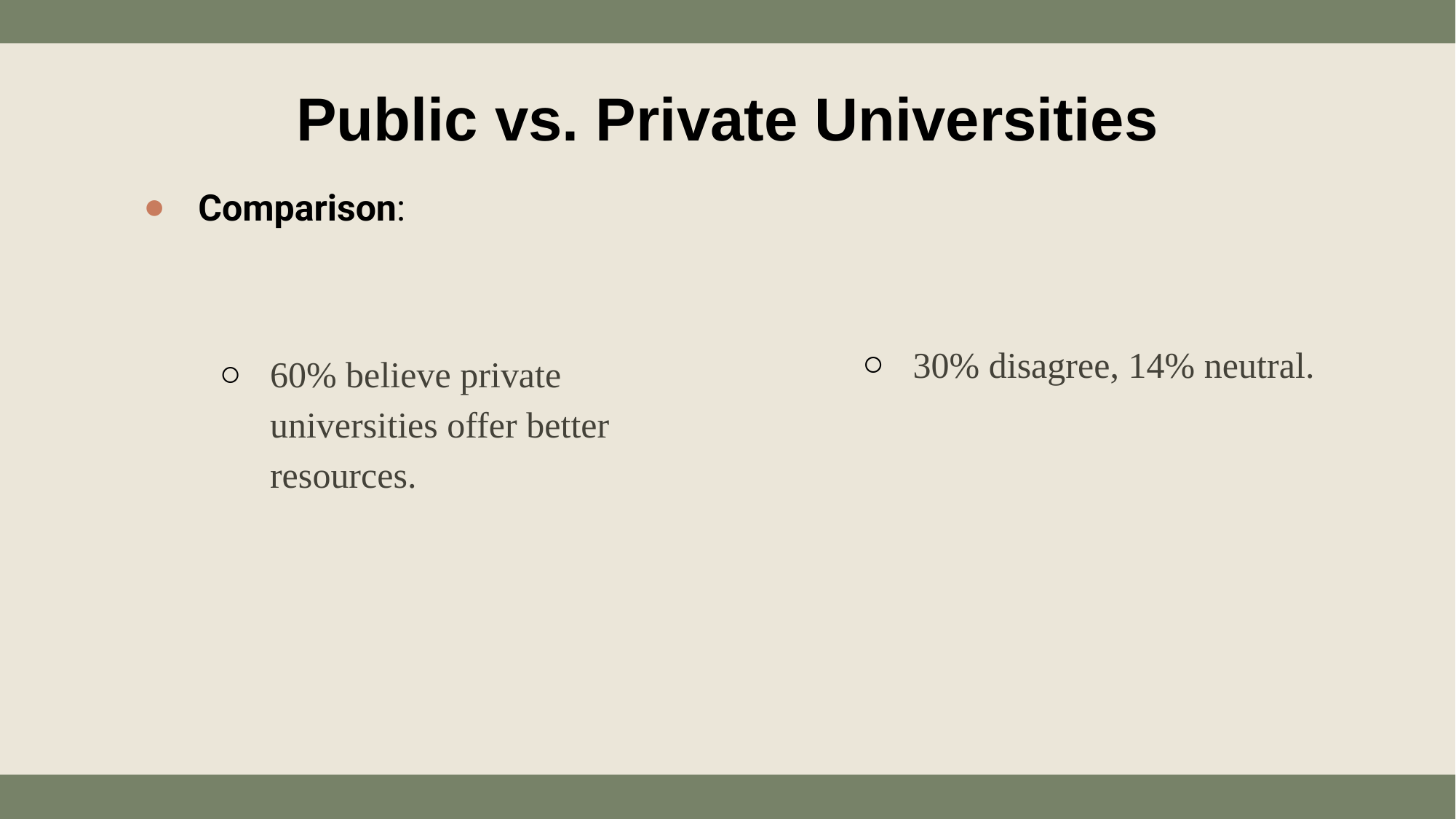

# Public vs. Private Universities
Comparison:

60% believe private universities offer better resources.

30% disagree, 14% neutral.